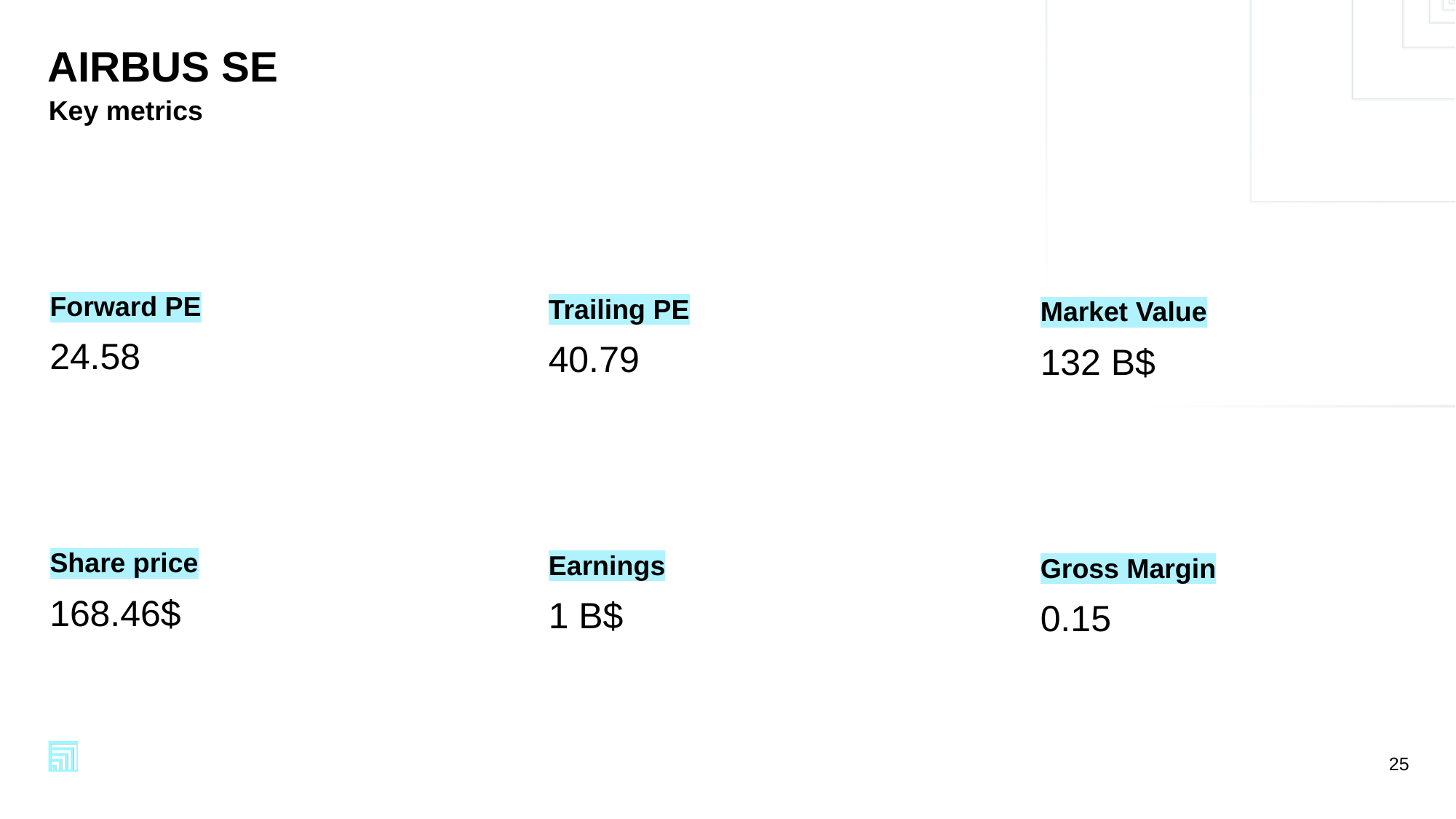

AIRBUS SE
Key metrics
Forward PE
Trailing PE

Market Value

24.58
40.79
132 B$

Share price

Earnings

Gross Margin

168.46$

1 B$

0.15